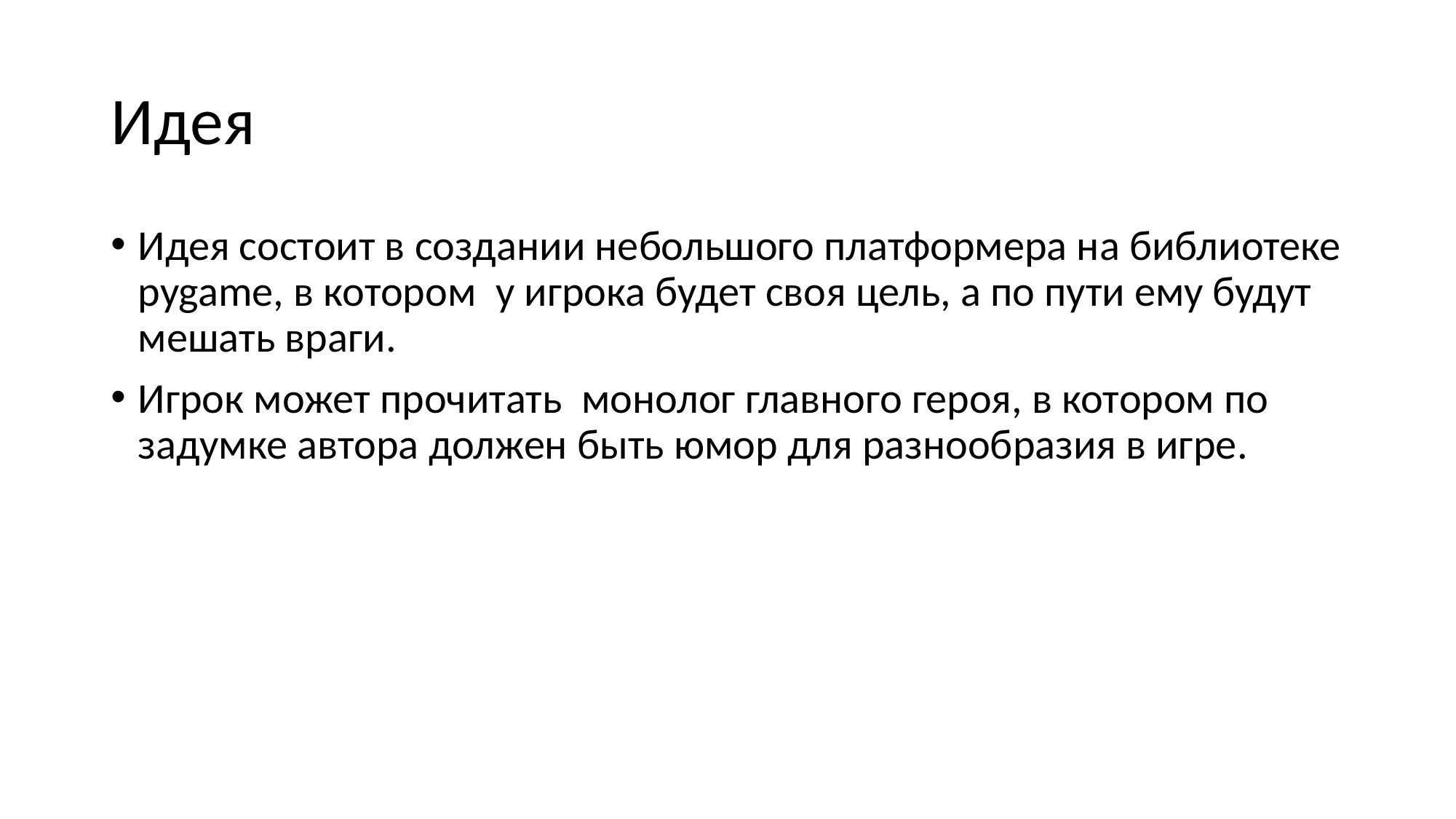

# Идея
Идея состоит в создании небольшого платформера на библиотеке pygame, в котором  у игрока будет своя цель, а по пути ему будут мешать враги.
Игрок может прочитать  монолог главного героя, в котором по задумке автора должен быть юмор для разнообразия в игре.